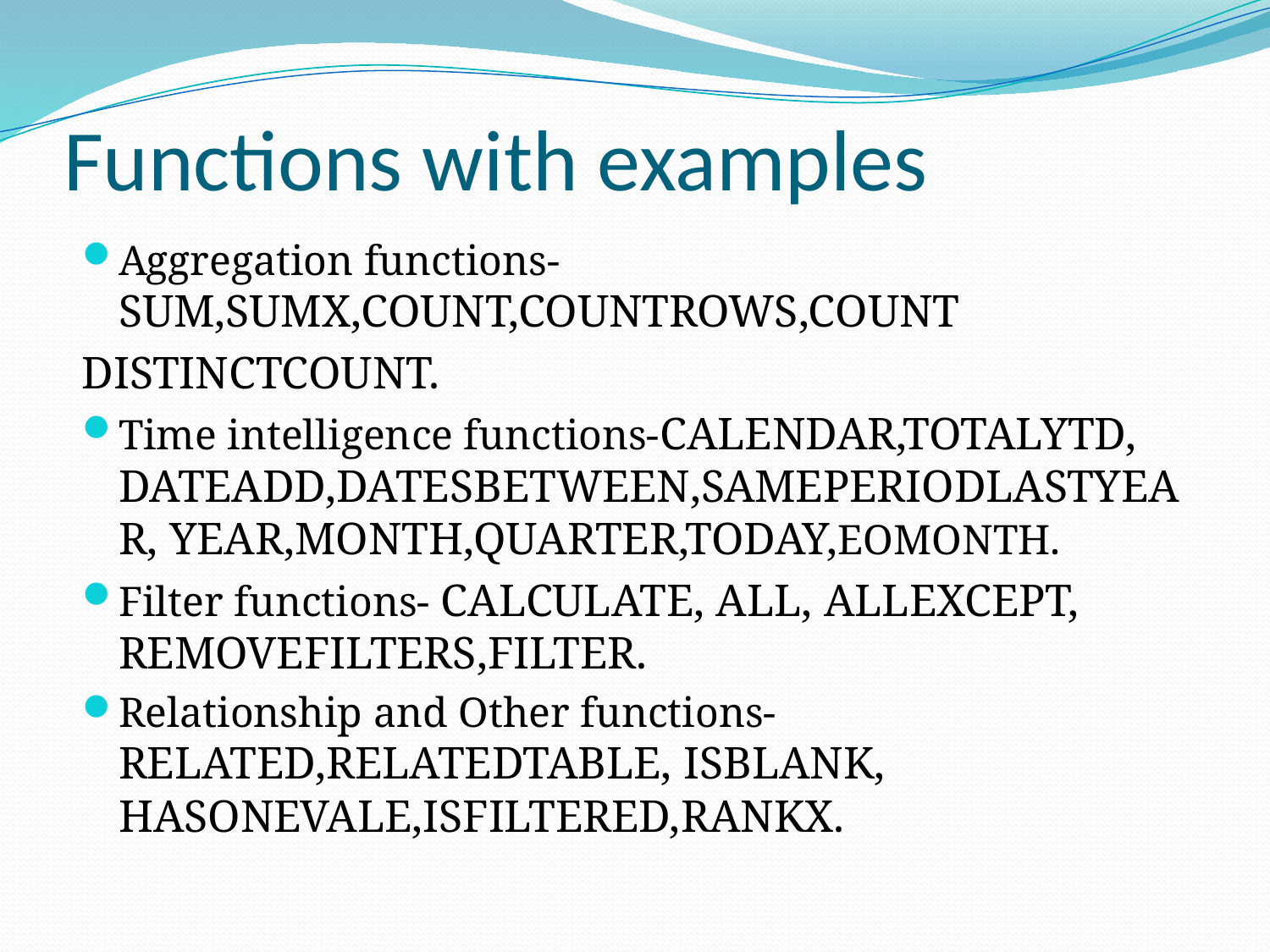

# Functions with examples
Aggregation functions-SUM,SUMX,COUNT,COUNTROWS,COUNT
DISTINCTCOUNT.
Time intelligence functions-CALENDAR,TOTALYTD, DATEADD,DATESBETWEEN,SAMEPERIODLASTYEAR, YEAR,MONTH,QUARTER,TODAY,EOMONTH.
Filter functions- CALCULATE, ALL, ALLEXCEPT, REMOVEFILTERS,FILTER.
Relationship and Other functions- RELATED,RELATEDTABLE, ISBLANK, HASONEVALE,ISFILTERED,RANKX.